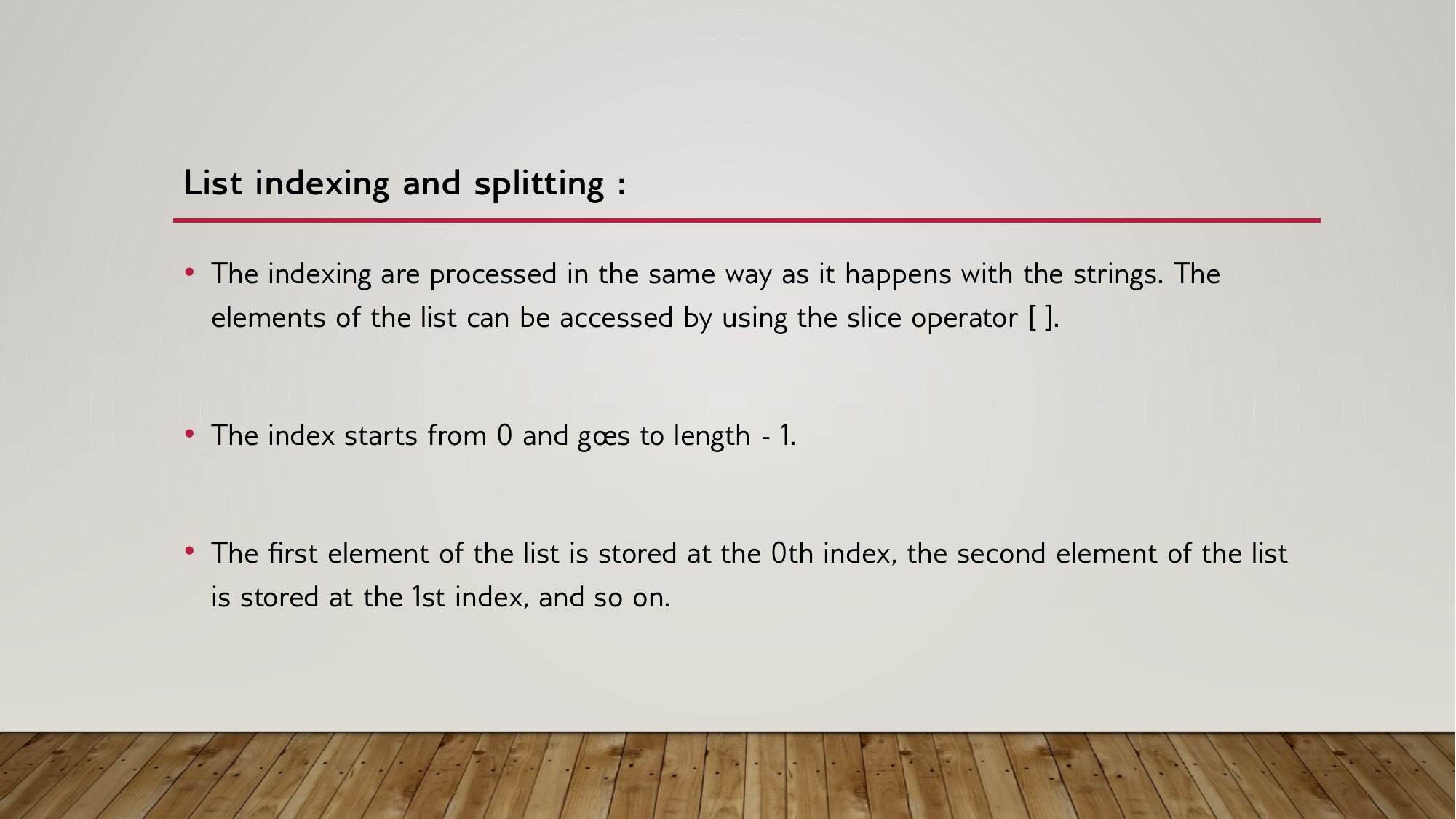

List indexing and splitting :
The indexing are processed in the same way as it happens with the strings. The elements of the list can be accessed by using the slice operator [ ].

The index starts from 0 and goes to length - 1.

The first element of the list is stored at the 0th index, the second element of the list is stored at the 1st index, and so on.